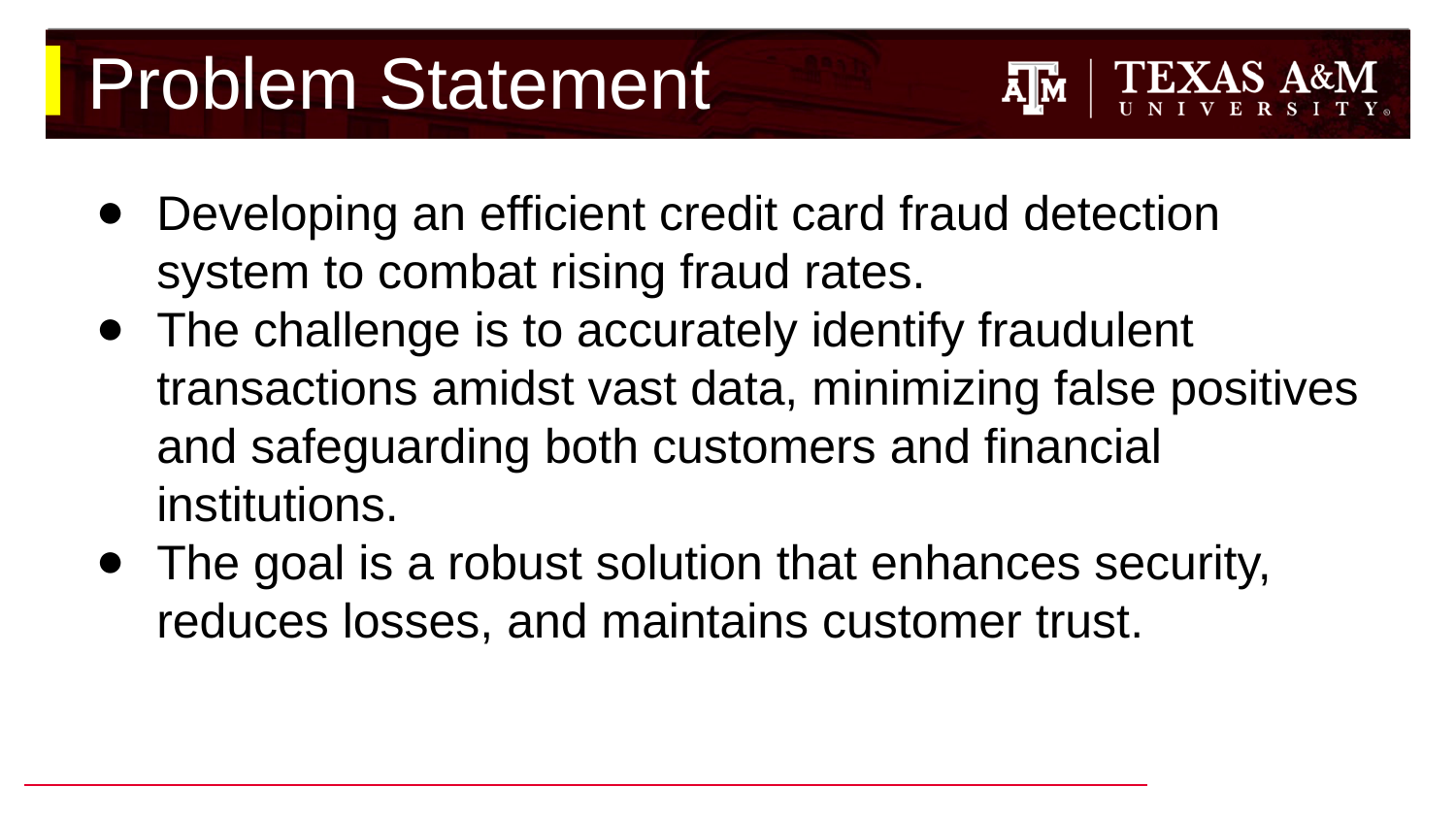

# Problem Statement
Developing an efficient credit card fraud detection system to combat rising fraud rates.
The challenge is to accurately identify fraudulent transactions amidst vast data, minimizing false positives and safeguarding both customers and financial institutions.
The goal is a robust solution that enhances security, reduces losses, and maintains customer trust.